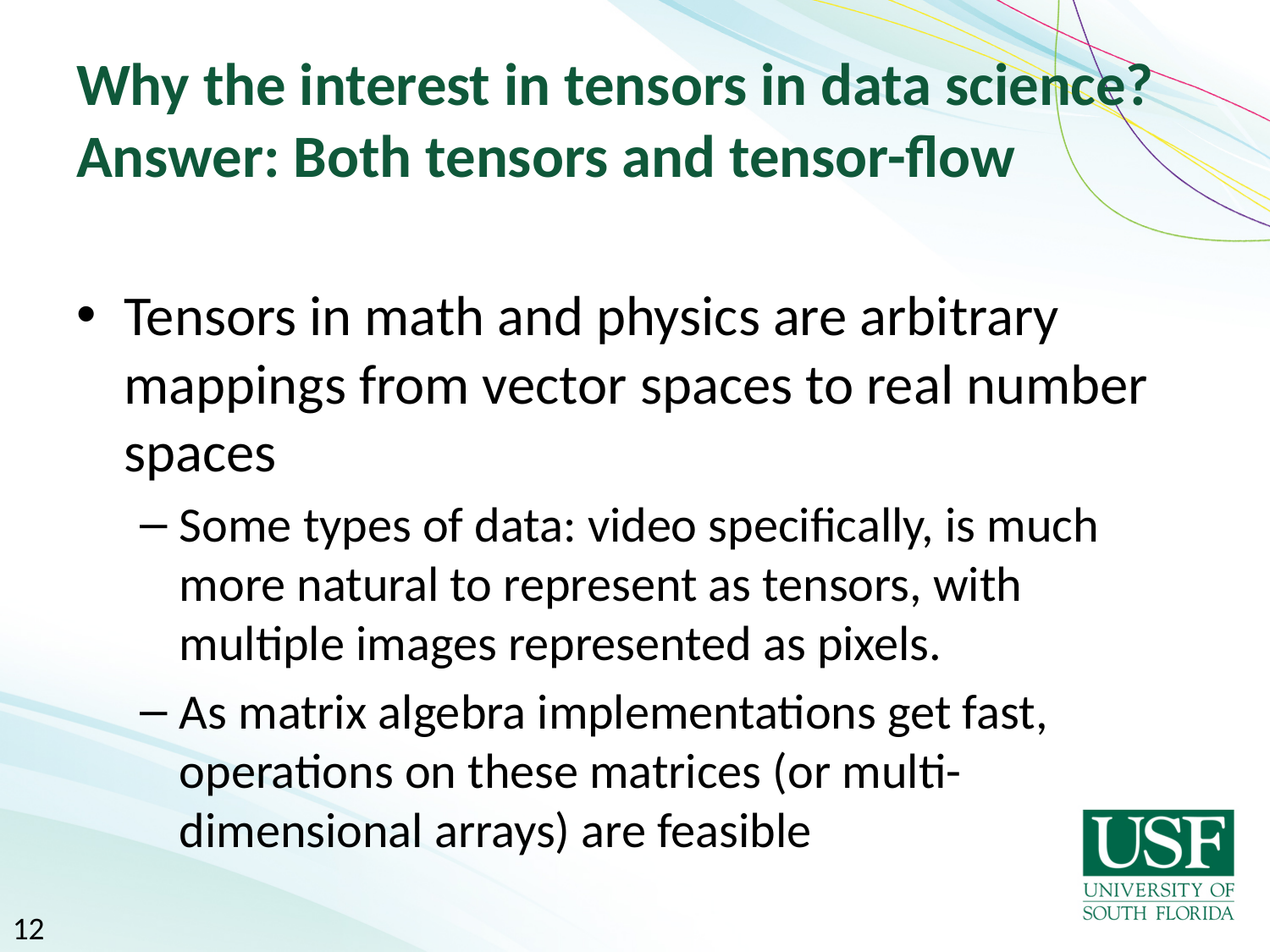

# Why the interest in tensors in data science? Answer: Both tensors and tensor-flow
Tensors in math and physics are arbitrary mappings from vector spaces to real number spaces
Some types of data: video specifically, is much more natural to represent as tensors, with multiple images represented as pixels.
As matrix algebra implementations get fast, operations on these matrices (or multi-dimensional arrays) are feasible
12